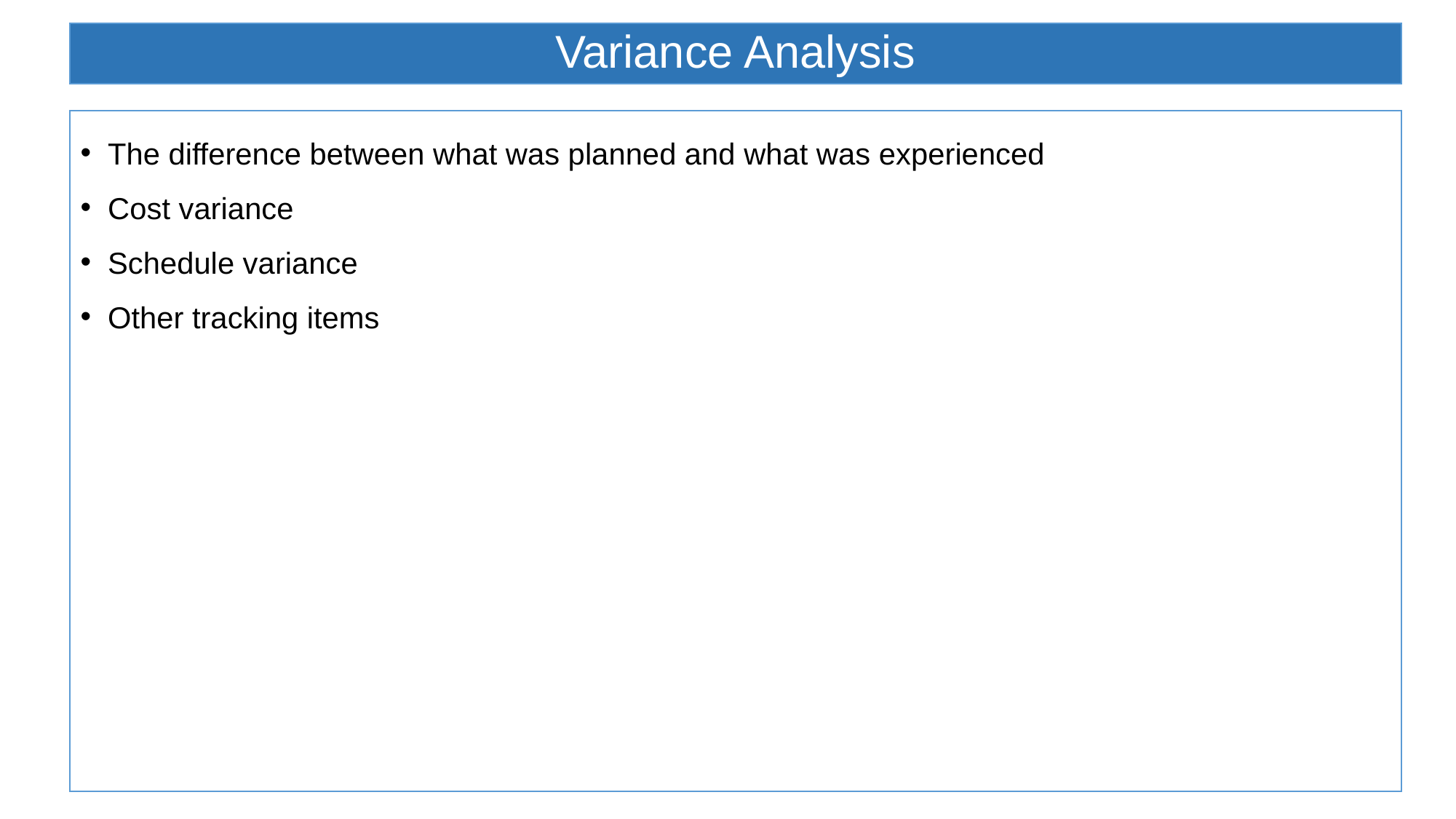

# Variance Analysis
The difference between what was planned and what was experienced
Cost variance
Schedule variance
Other tracking items